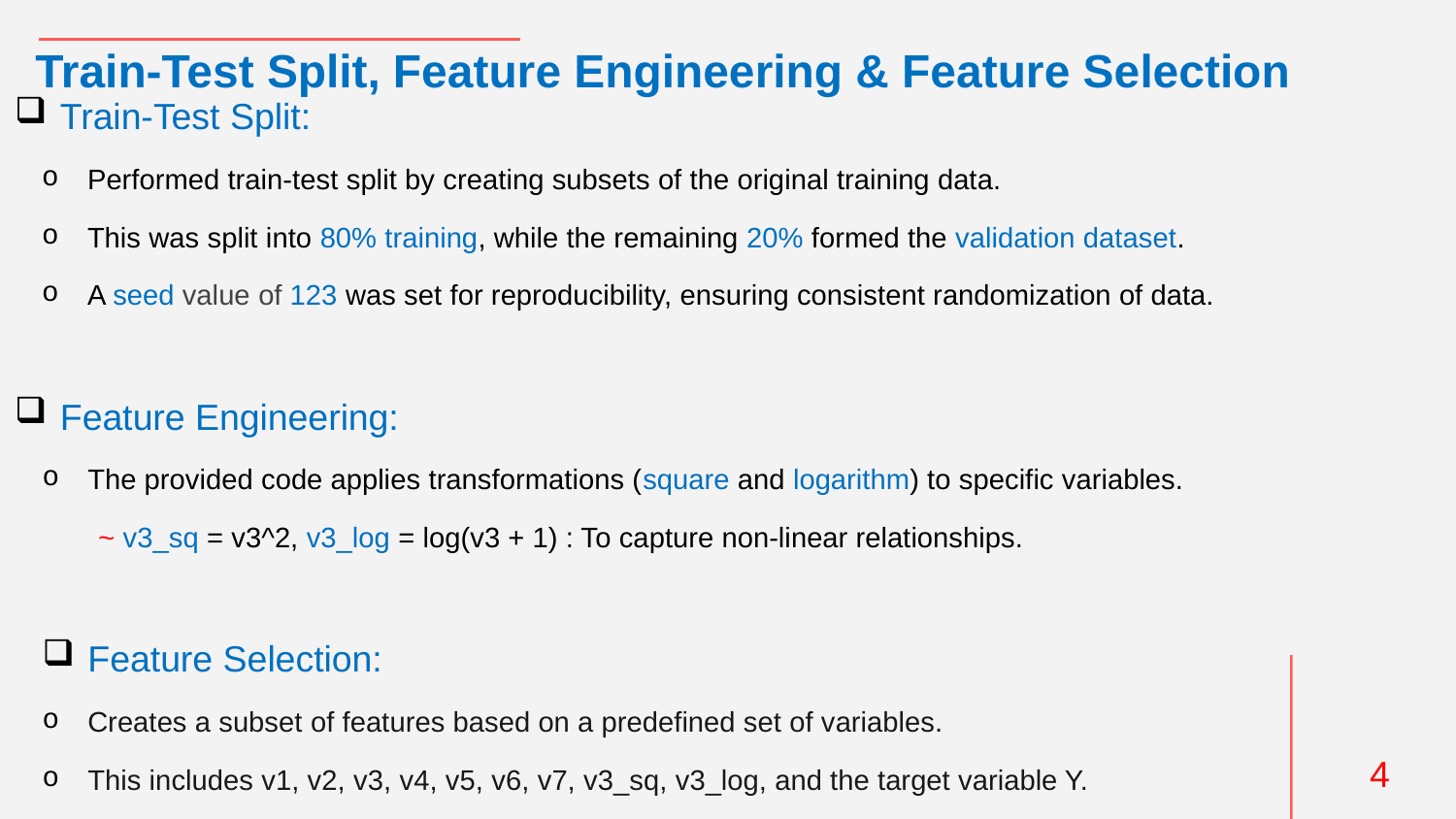

# Train-Test Split, Feature Engineering & Feature Selection
Train-Test Split:
Performed train-test split by creating subsets of the original training data.
This was split into 80% training, while the remaining 20% formed the validation dataset.
A seed value of 123 was set for reproducibility, ensuring consistent randomization of data.

Feature Engineering:
The provided code applies transformations (square and logarithm) to specific variables.
       ~ v3_sq = v3^2, v3_log = log(v3 + 1) : To capture non-linear relationships.

Feature Selection:
Creates a subset of features based on a predefined set of variables.
This includes v1, v2, v3, v4, v5, v6, v7, v3_sq, v3_log, and the target variable Y.

4